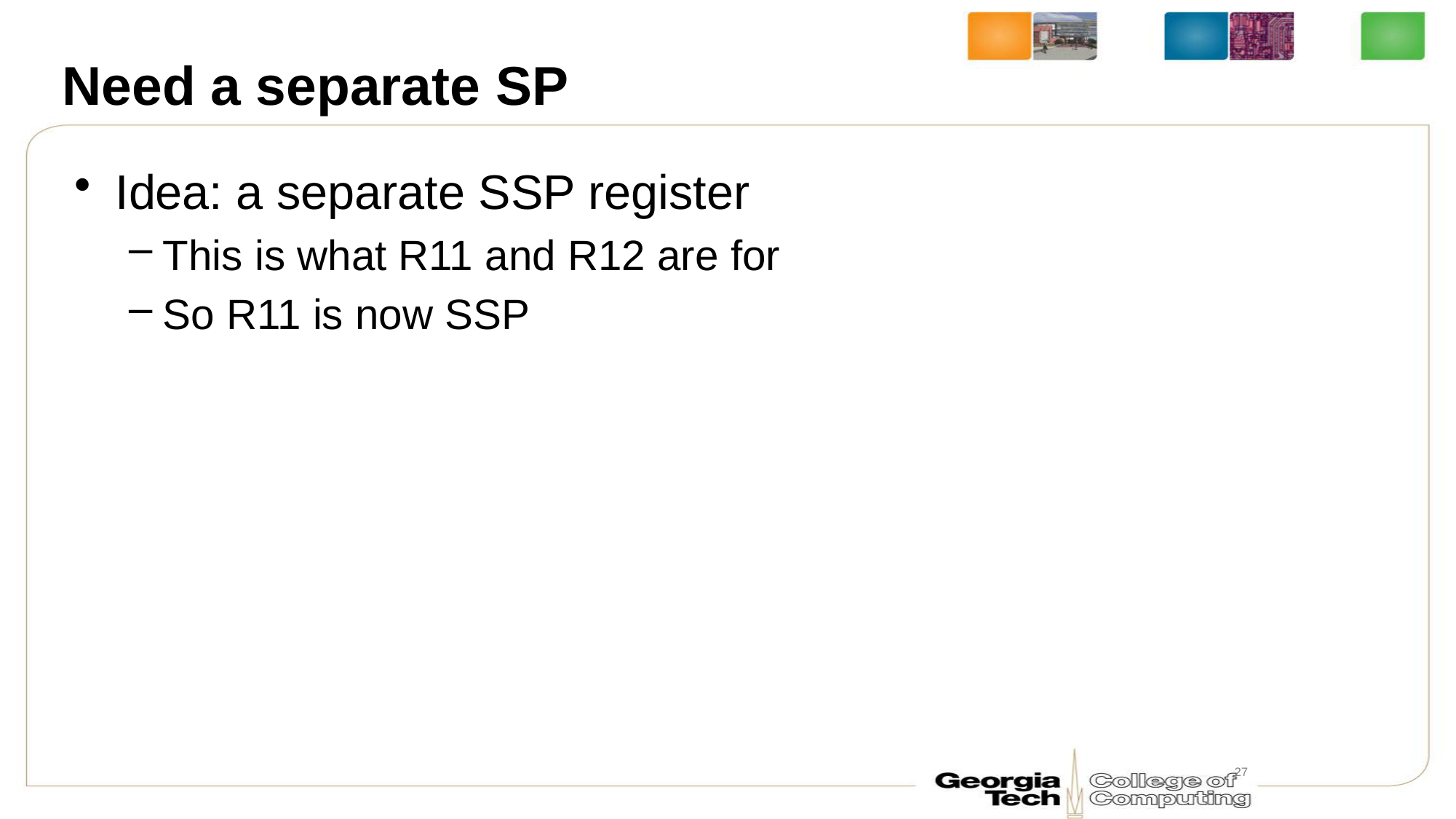

# Need a separate SP
Idea: a separate SSP register
This is what R11 and R12 are for
So R11 is now SSP
27